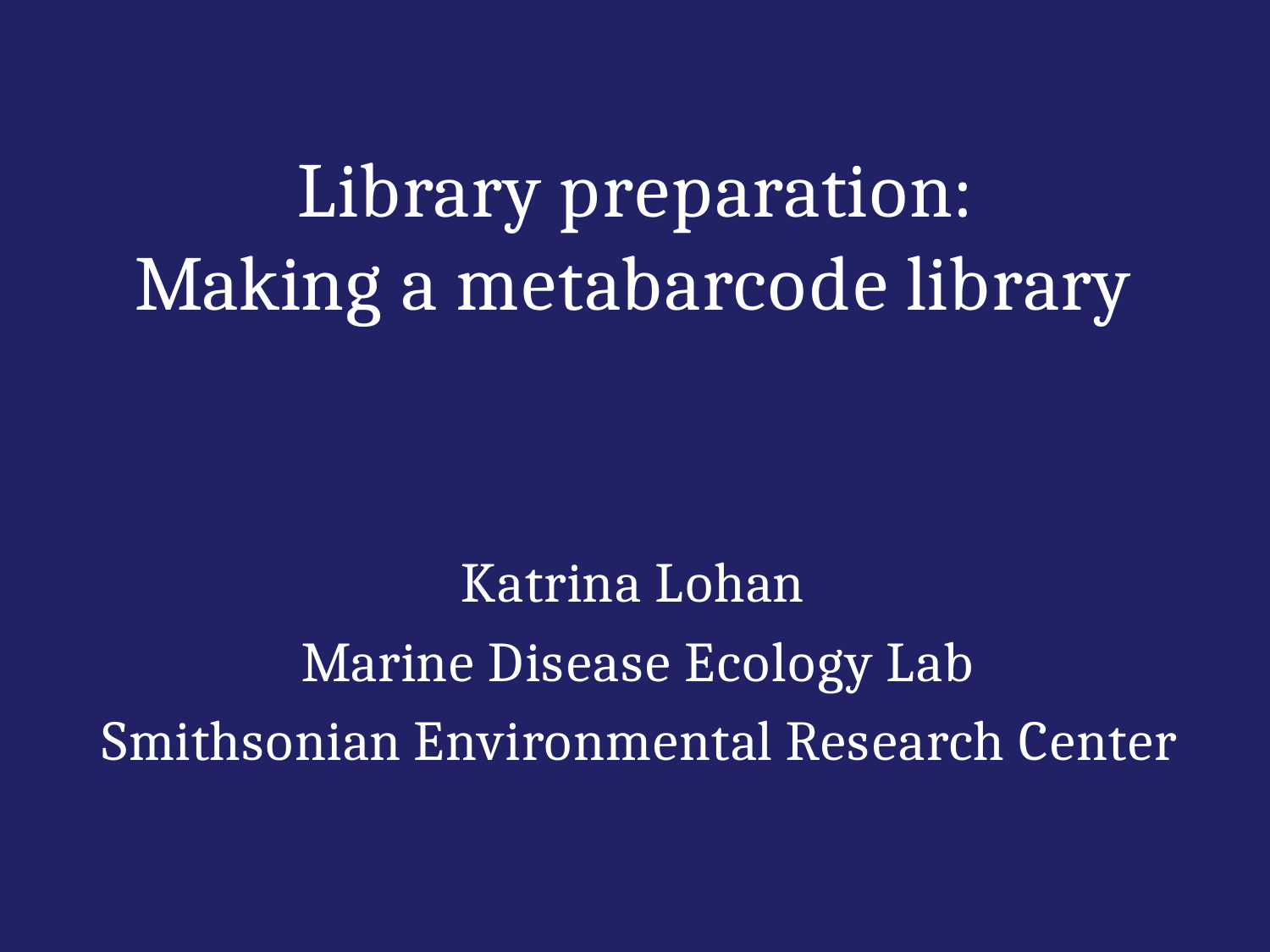

# Library preparation: Making a metabarcode library
Katrina Lohan
Marine Disease Ecology Lab
Smithsonian Environmental Research Center